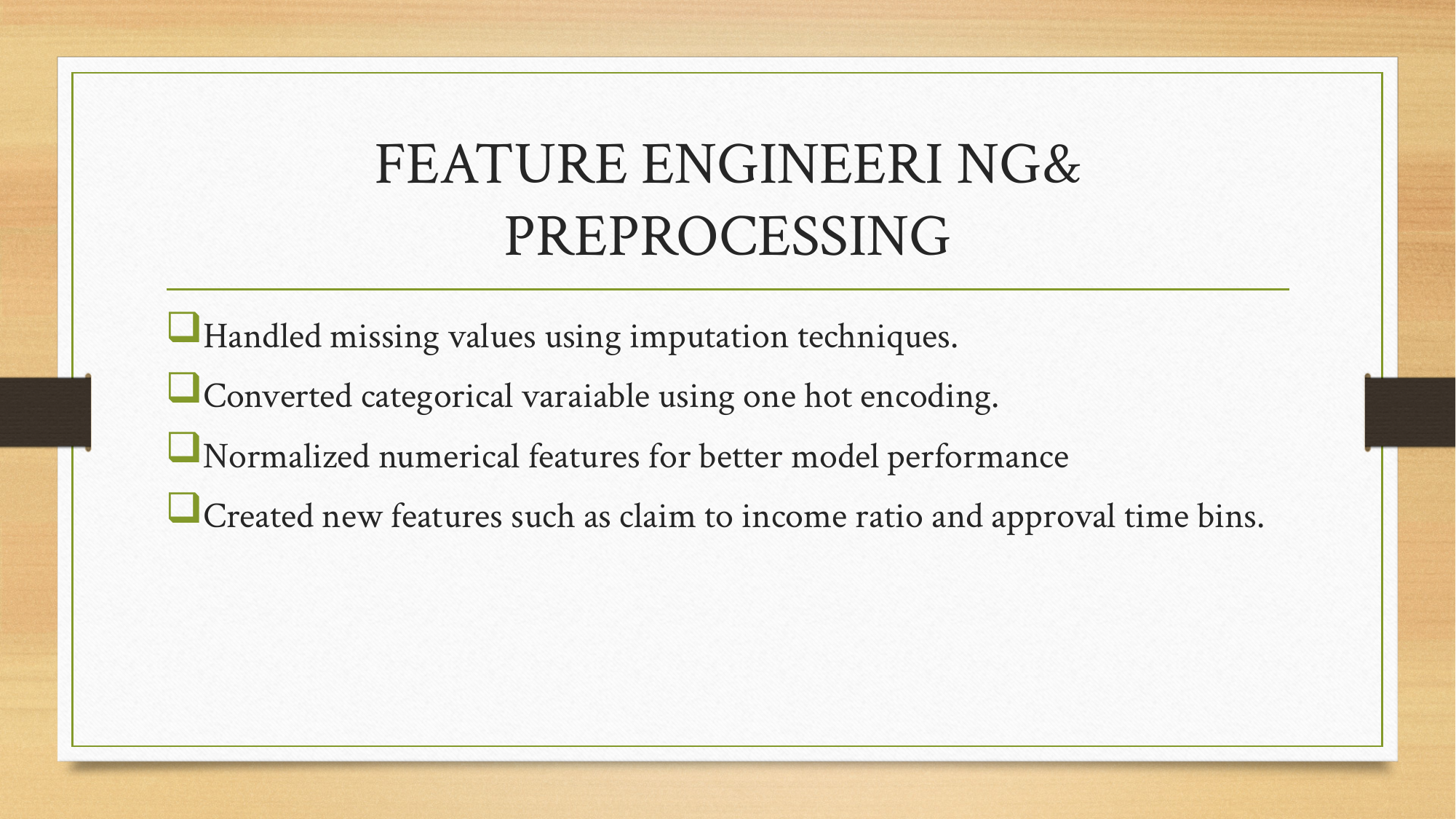

# FEATURE ENGINEERI NG& PREPROCESSING
Handled missing values using imputation techniques.
Converted categorical varaiable using one hot encoding.
Normalized numerical features for better model performance
Created new features such as claim to income ratio and approval time bins.